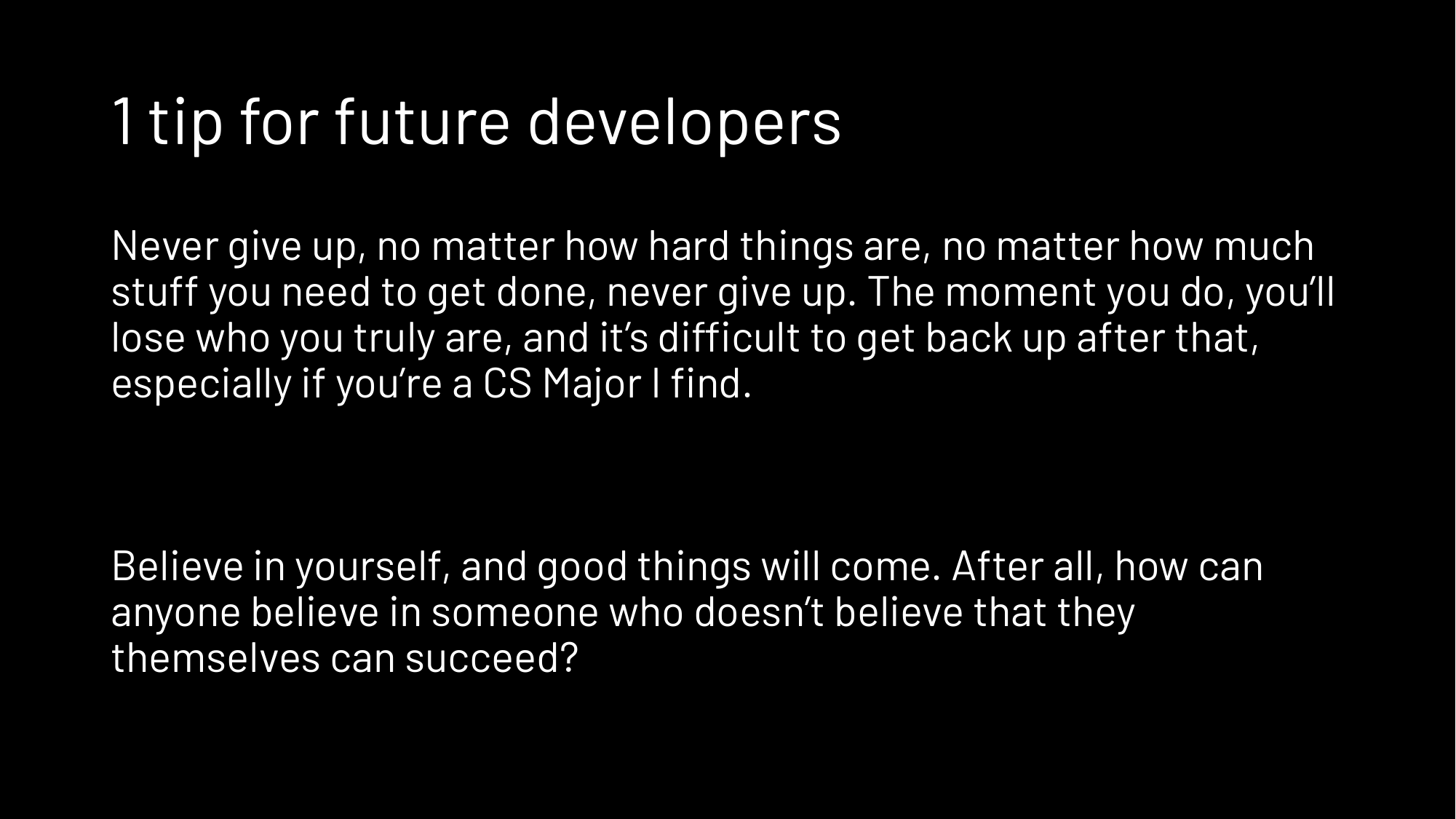

# 1 tip for future developers
Never give up, no matter how hard things are, no matter how much stuff you need to get done, never give up. The moment you do, you’ll lose who you truly are, and it’s difficult to get back up after that, especially if you’re a CS Major I find.

Believe in yourself, and good things will come. After all, how can anyone believe in someone who doesn’t believe that they themselves can succeed?